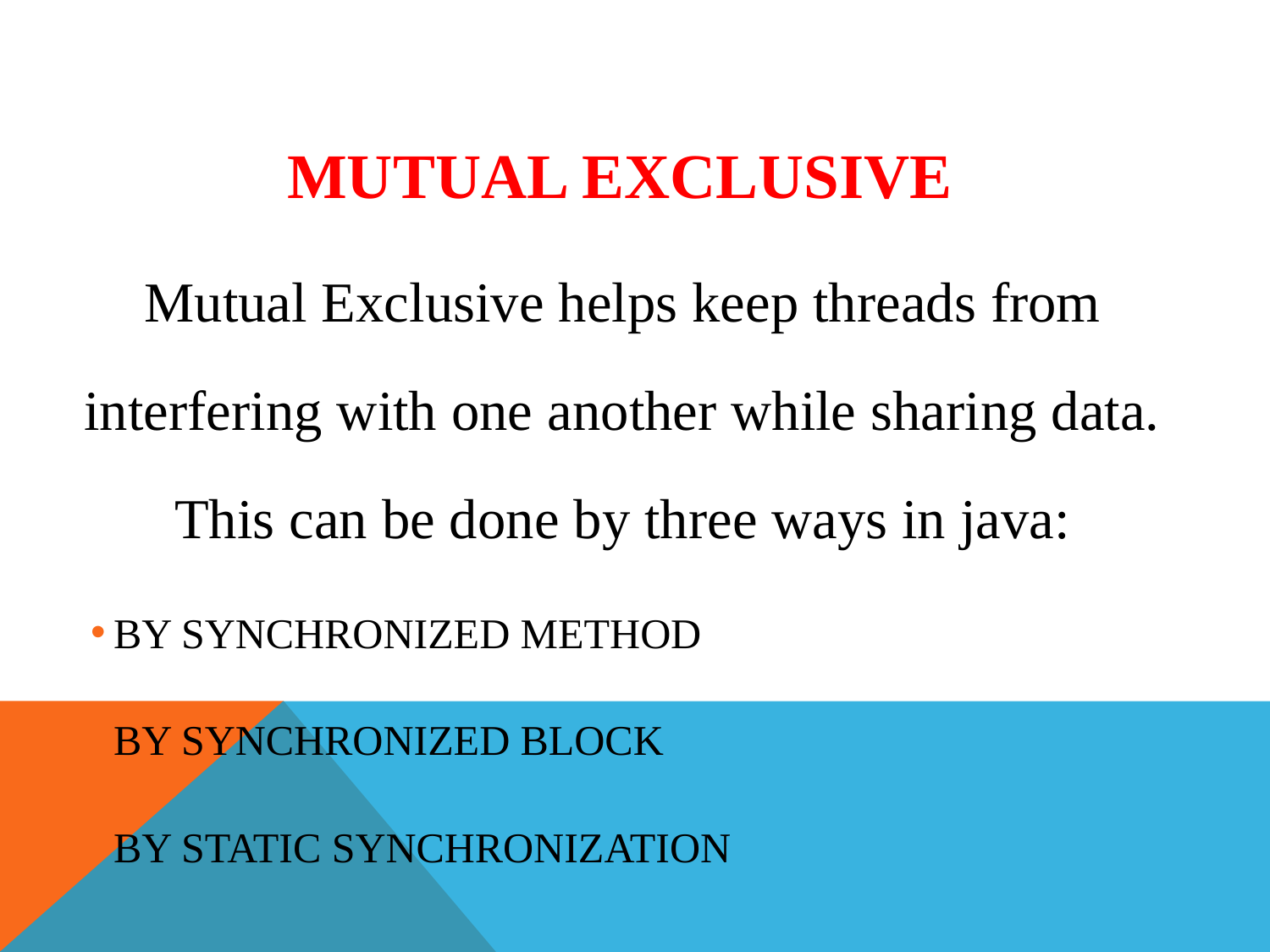

MUTUAL EXCLUSIVE
Mutual Exclusive helps keep threads from interfering with one another while sharing data. This can be done by three ways in java:
BY SYNCHRONIZED METHOD
BY SYNCHRONIZED BLOCK
BY STATIC SYNCHRONIZATION